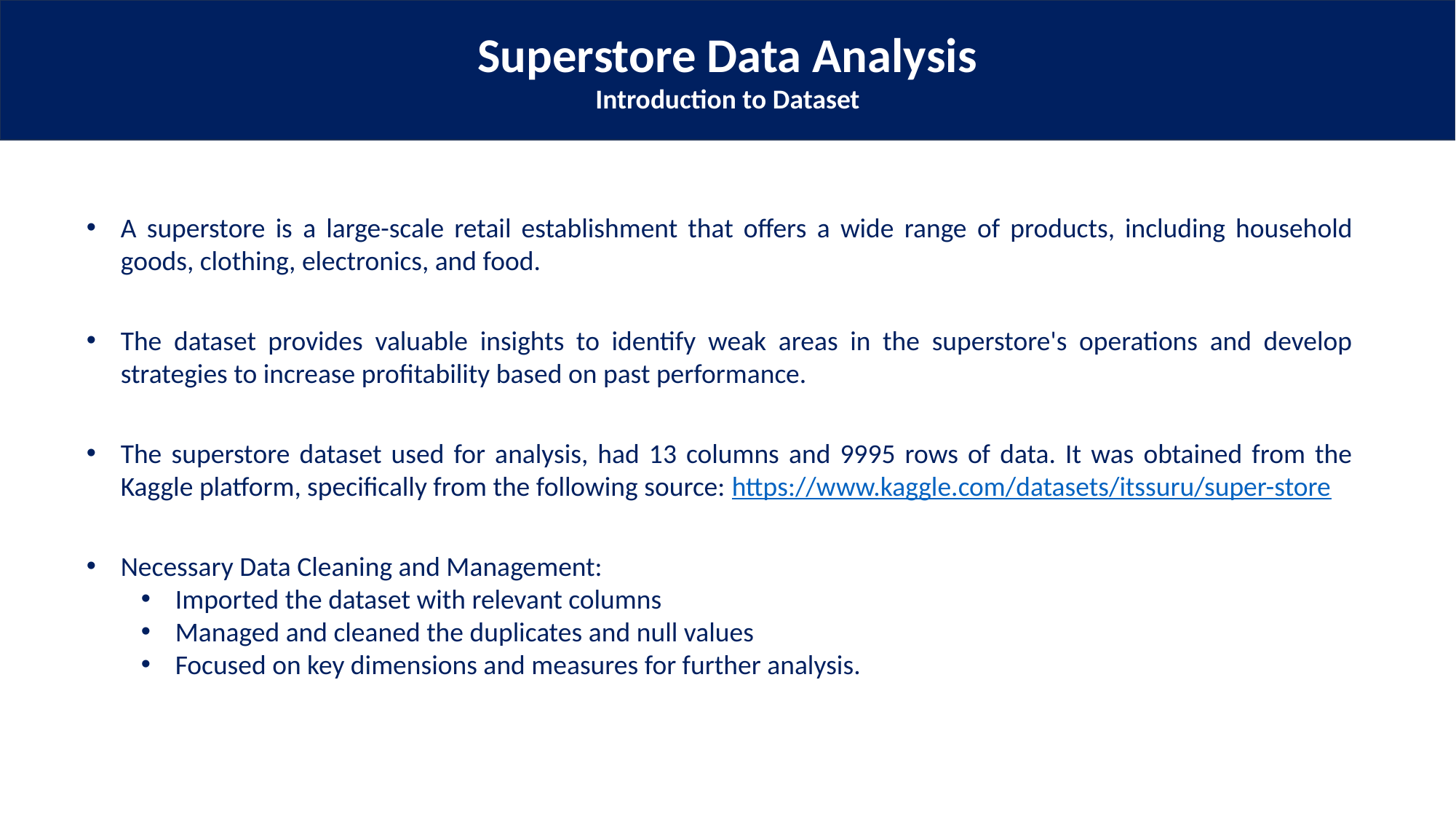

Superstore Data Analysis
Introduction to Dataset
A superstore is a large-scale retail establishment that offers a wide range of products, including household goods, clothing, electronics, and food.

The dataset provides valuable insights to identify weak areas in the superstore's operations and develop strategies to increase profitability based on past performance.

The superstore dataset used for analysis, had 13 columns and 9995 rows of data. It was obtained from the Kaggle platform, specifically from the following source: https://www.kaggle.com/datasets/itssuru/super-store

Necessary Data Cleaning and Management:
Imported the dataset with relevant columns
Managed and cleaned the duplicates and null values
Focused on key dimensions and measures for further analysis.